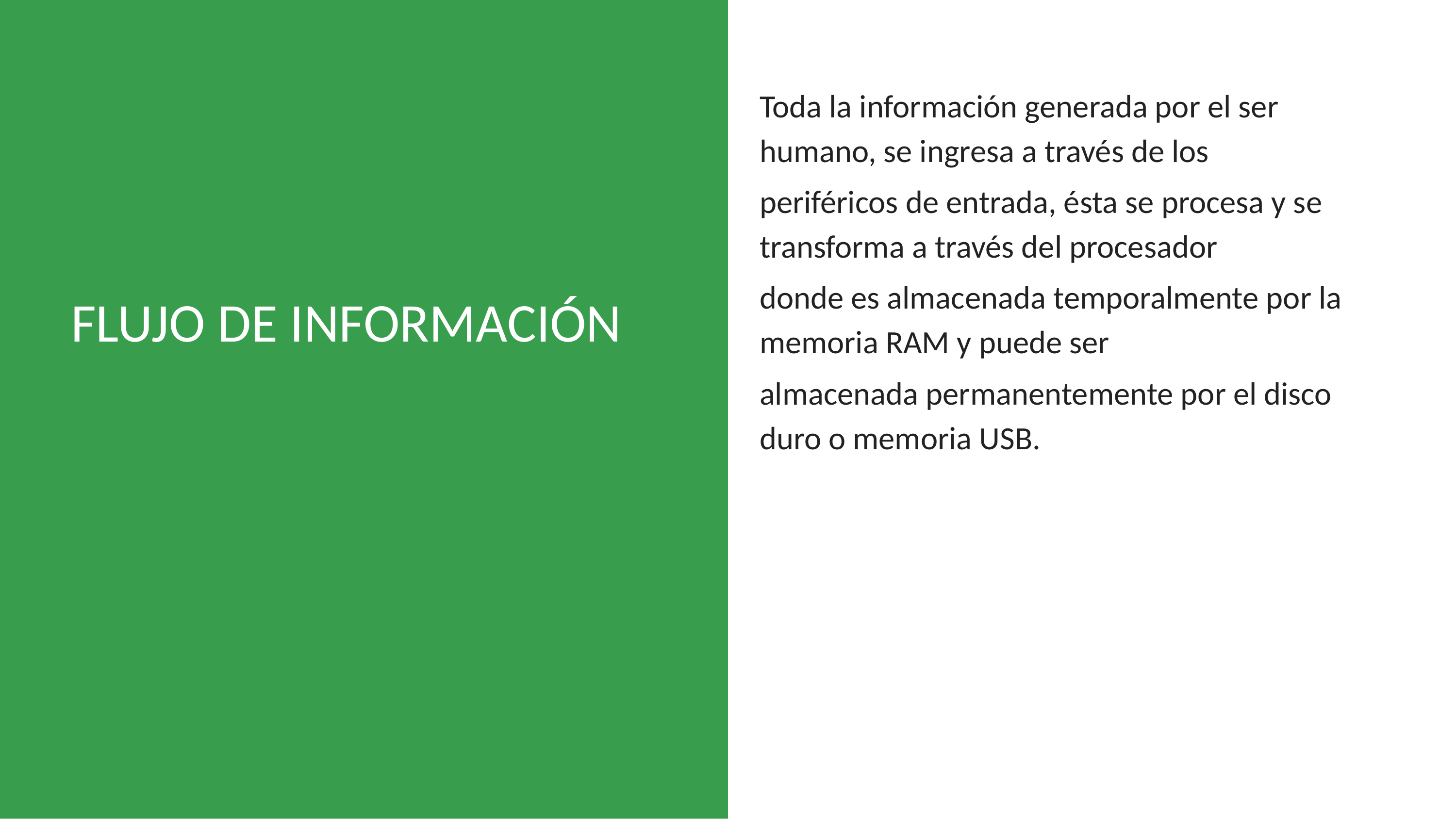

Toda la información generada por el ser humano, se ingresa a través de los
periféricos de entrada, ésta se procesa y se transforma a través del procesador
donde es almacenada temporalmente por la memoria RAM y puede ser
almacenada permanentemente por el disco duro o memoria USB.

FLUJO DE INFORMACIÓN